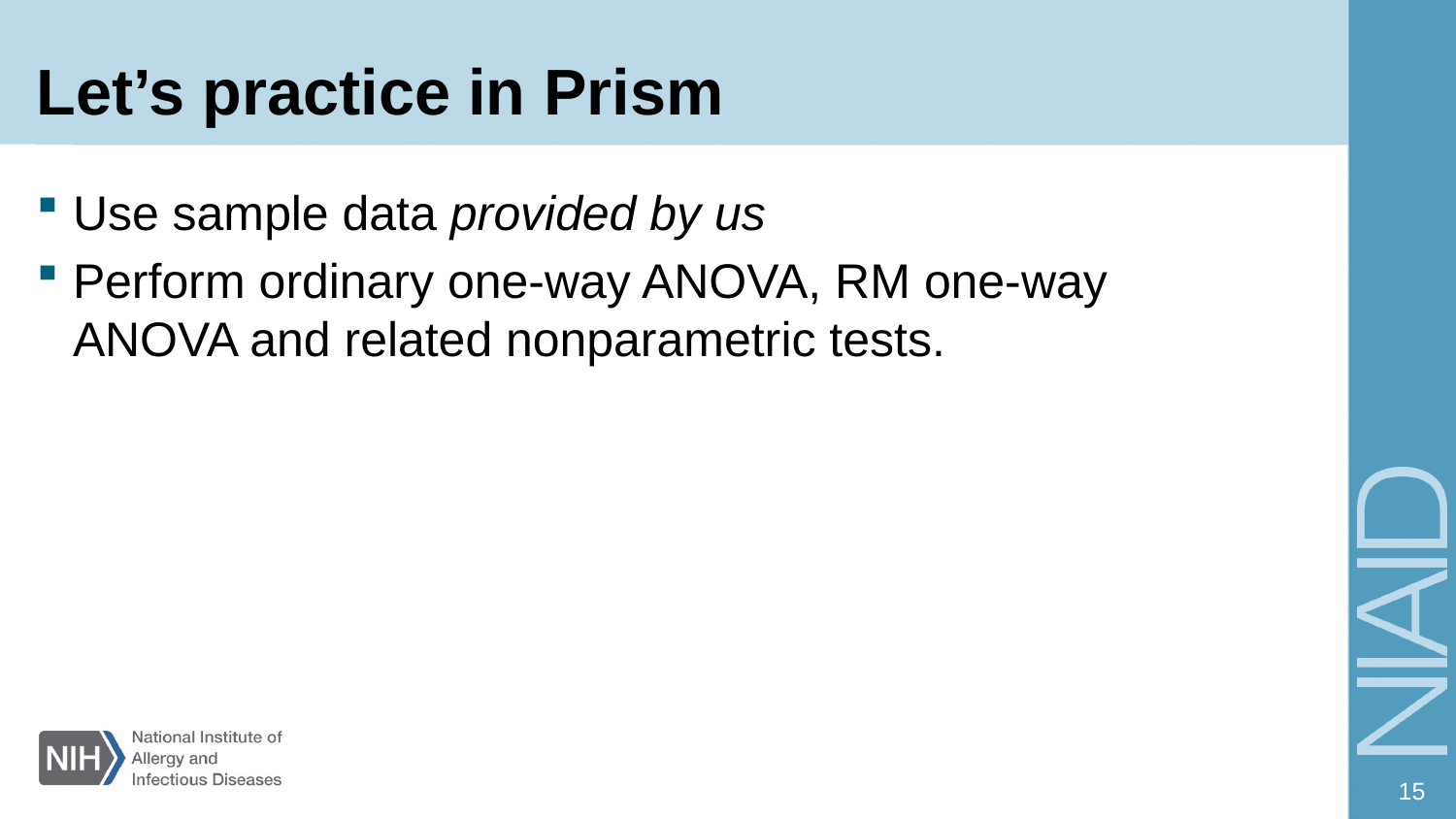

# Let’s practice in Prism
Use sample data provided by us
Perform ordinary one-way ANOVA, RM one-way ANOVA and related nonparametric tests.
15